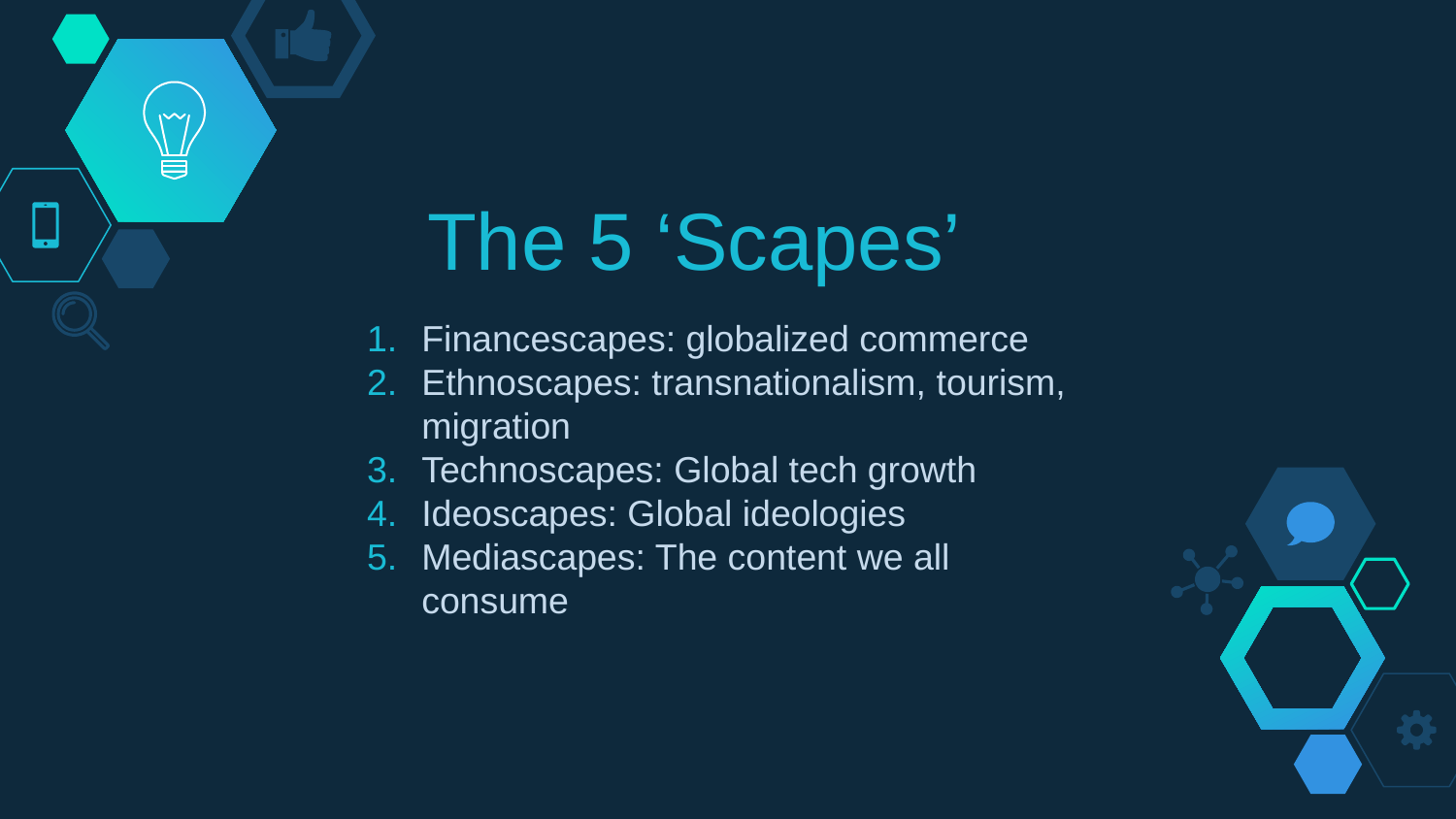

# The 5 ‘Scapes’
Financescapes: globalized commerce
Ethnoscapes: transnationalism, tourism, migration
Technoscapes: Global tech growth
Ideoscapes: Global ideologies
Mediascapes: The content we all consume